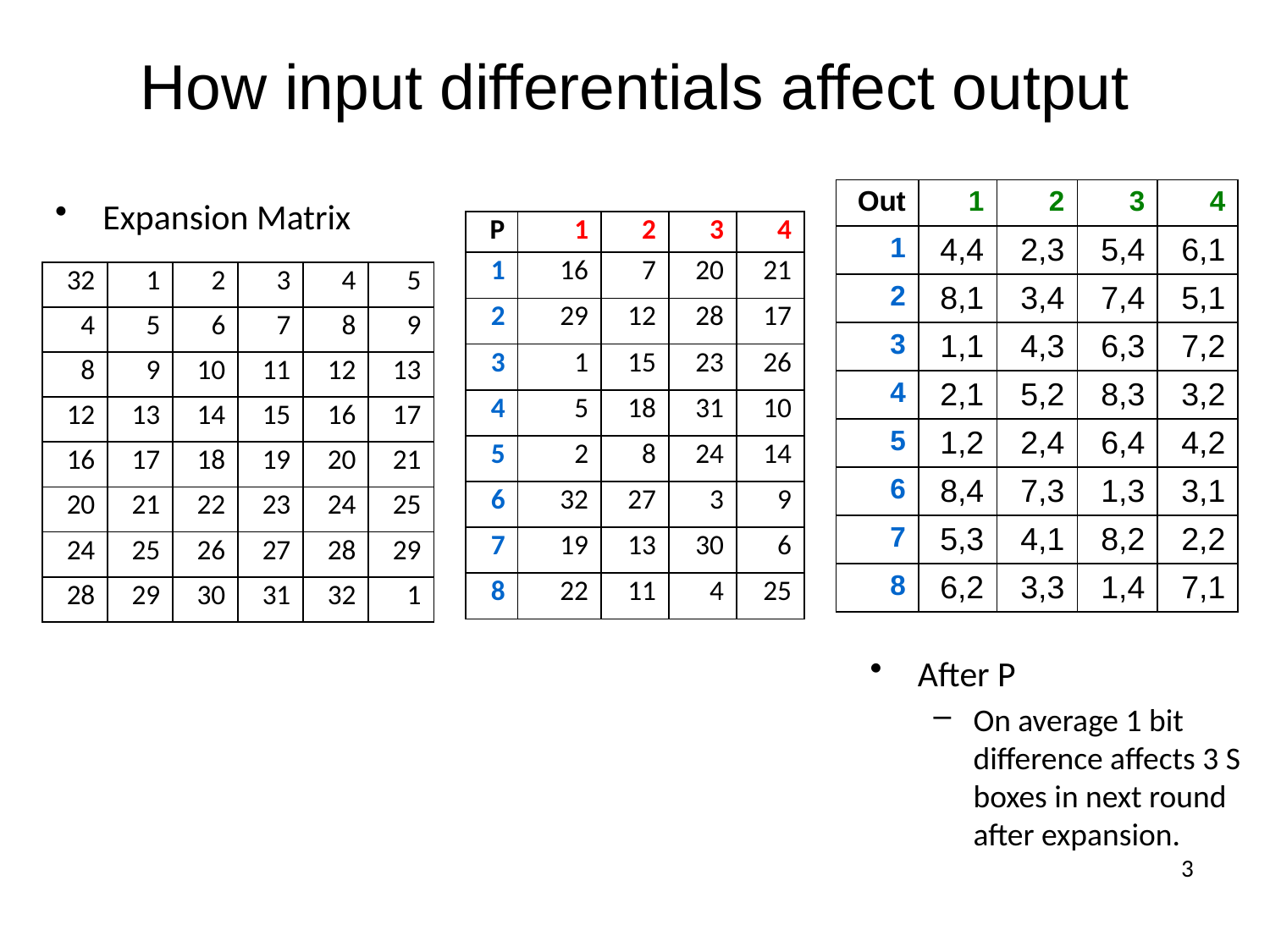

# How input differentials affect output
| Out | 1 | 2 | 3 | 4 |
| --- | --- | --- | --- | --- |
| 1 | 4,4 | 2,3 | 5,4 | 6,1 |
| 2 | 8,1 | 3,4 | 7,4 | 5,1 |
| 3 | 1,1 | 4,3 | 6,3 | 7,2 |
| 4 | 2,1 | 5,2 | 8,3 | 3,2 |
| 5 | 1,2 | 2,4 | 6,4 | 4,2 |
| 6 | 8,4 | 7,3 | 1,3 | 3,1 |
| 7 | 5,3 | 4,1 | 8,2 | 2,2 |
| 8 | 6,2 | 3,3 | 1,4 | 7,1 |
Expansion Matrix

| P | 1 | 2 | 3 | 4 |
| --- | --- | --- | --- | --- |
| 1 | 16 | 7 | 20 | 21 |
| 2 | 29 | 12 | 28 | 17 |
| 3 | 1 | 15 | 23 | 26 |
| 4 | 5 | 18 | 31 | 10 |
| 5 | 2 | 8 | 24 | 14 |
| 6 | 32 | 27 | 3 | 9 |
| 7 | 19 | 13 | 30 | 6 |
| 8 | 22 | 11 | 4 | 25 |
| 32 | 1 | 2 | 3 | 4 | 5 |
| --- | --- | --- | --- | --- | --- |
| 4 | 5 | 6 | 7 | 8 | 9 |
| 8 | 9 | 10 | 11 | 12 | 13 |
| 12 | 13 | 14 | 15 | 16 | 17 |
| 16 | 17 | 18 | 19 | 20 | 21 |
| 20 | 21 | 22 | 23 | 24 | 25 |
| 24 | 25 | 26 | 27 | 28 | 29 |
| 28 | 29 | 30 | 31 | 32 | 1 |
After P
On average 1 bit difference affects 3 S boxes in next round after expansion.

3